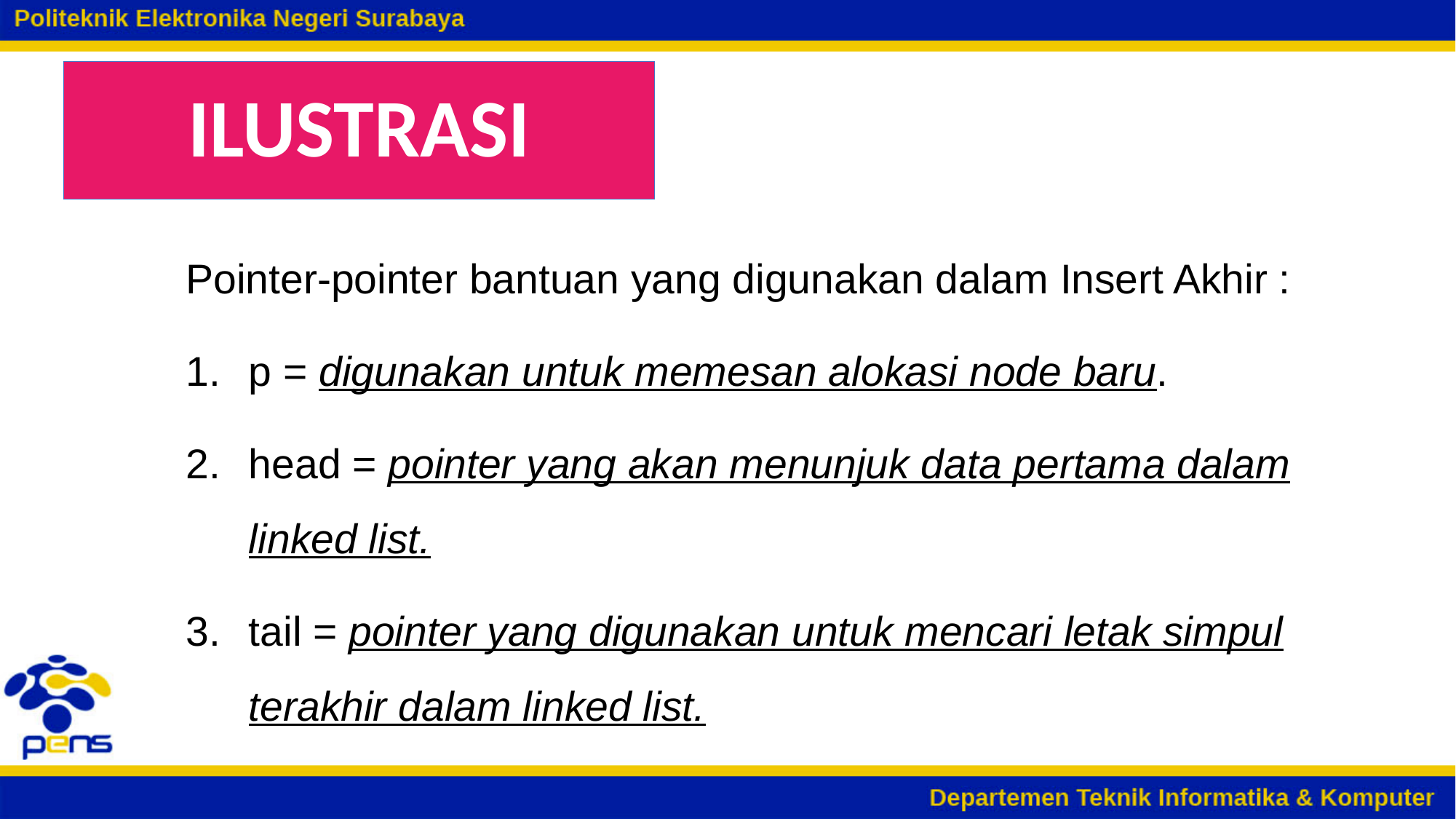

# ILUSTRASI
Pointer-pointer bantuan yang digunakan dalam Insert Akhir :
p = digunakan untuk memesan alokasi node baru.
head = pointer yang akan menunjuk data pertama dalam linked list.
tail = pointer yang digunakan untuk mencari letak simpul terakhir dalam linked list.